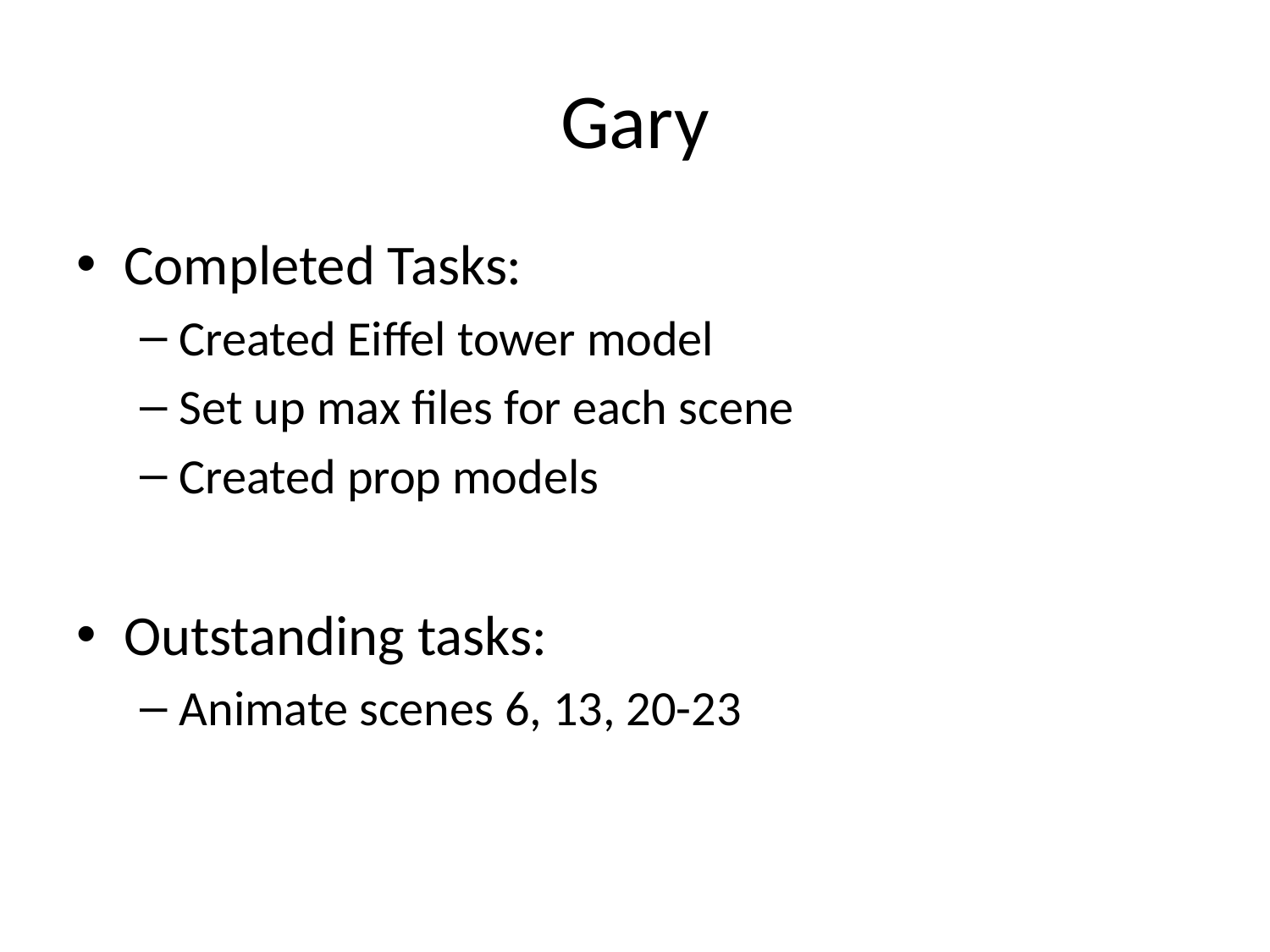

# Gary
Completed Tasks:
Created Eiffel tower model
Set up max files for each scene
Created prop models

Outstanding tasks:
Animate scenes 6, 13, 20-23